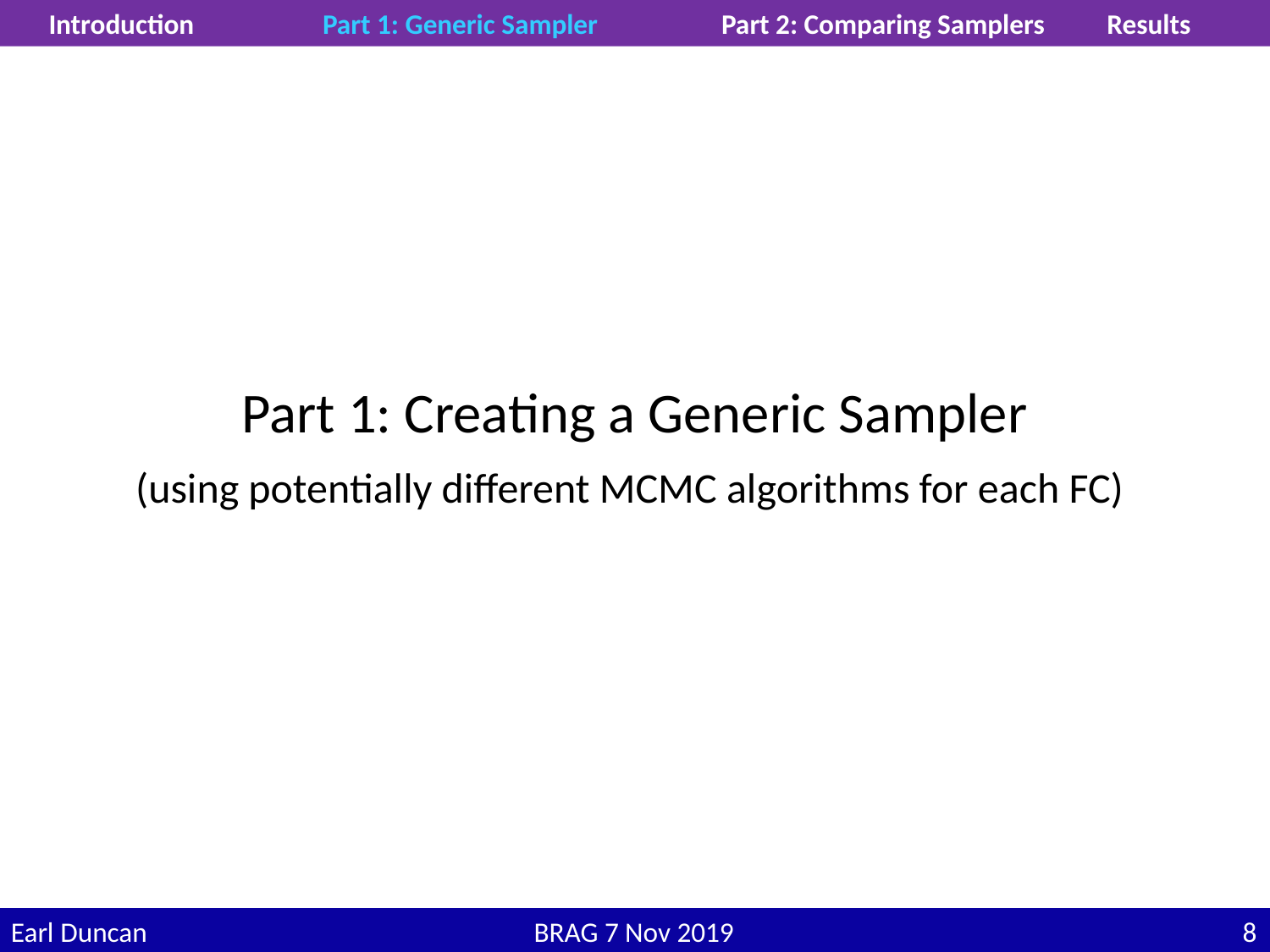

Introduction	Part 1: Generic Sampler	Part 2: Comparing Samplers	Results
Part 1: Creating a Generic Sampler
(using potentially different MCMC algorithms for each FC)
Earl Duncan	BRAG 7 Nov 2019	8